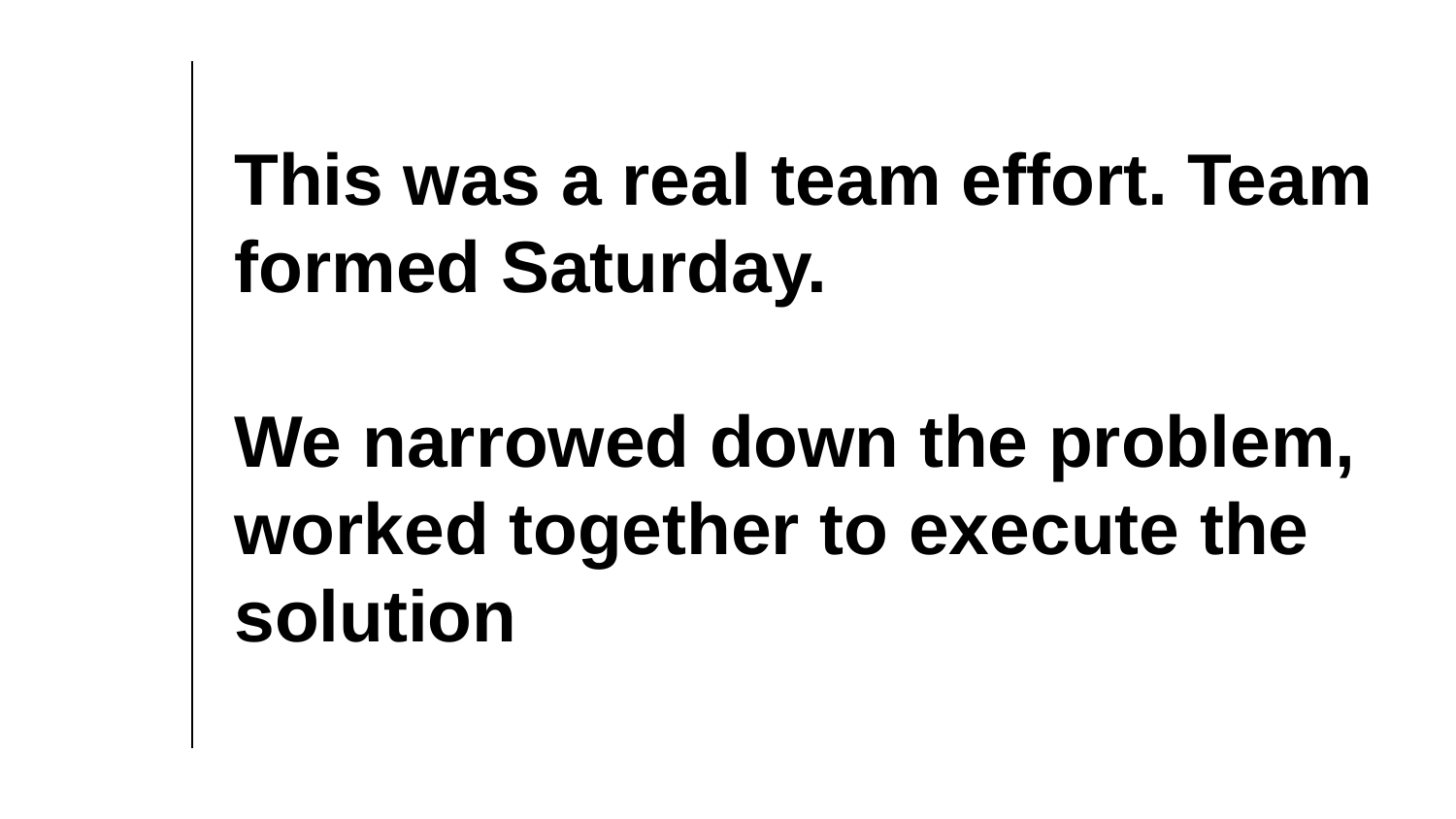

# This was a real team effort. Team formed Saturday.

We narrowed down the problem, worked together to execute the solution